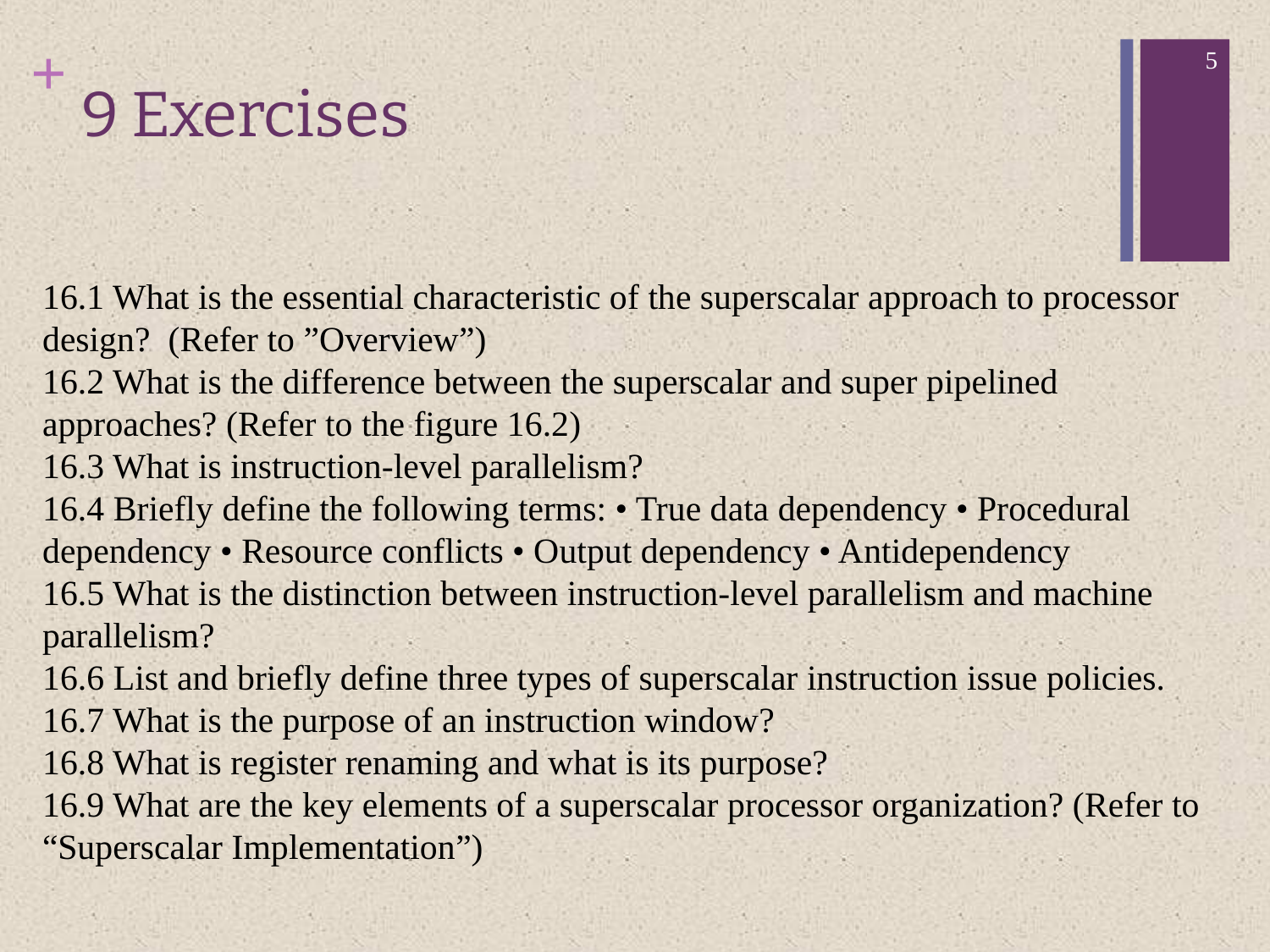

5
# 9 Exercises
16.1 What is the essential characteristic of the superscalar approach to processor design?  (Refer to ”Overview”)
16.2 What is the difference between the superscalar and super pipelined approaches? (Refer to the figure 16.2)
16.3 What is instruction-level parallelism?
16.4 Briefly define the following terms: • True data dependency • Procedural dependency • Resource conflicts • Output dependency • Antidependency
16.5 What is the distinction between instruction-level parallelism and machine parallelism?
16.6 List and briefly define three types of superscalar instruction issue policies.
16.7 What is the purpose of an instruction window?
16.8 What is register renaming and what is its purpose?
16.9 What are the key elements of a superscalar processor organization? (Refer to “Superscalar Implementation”)